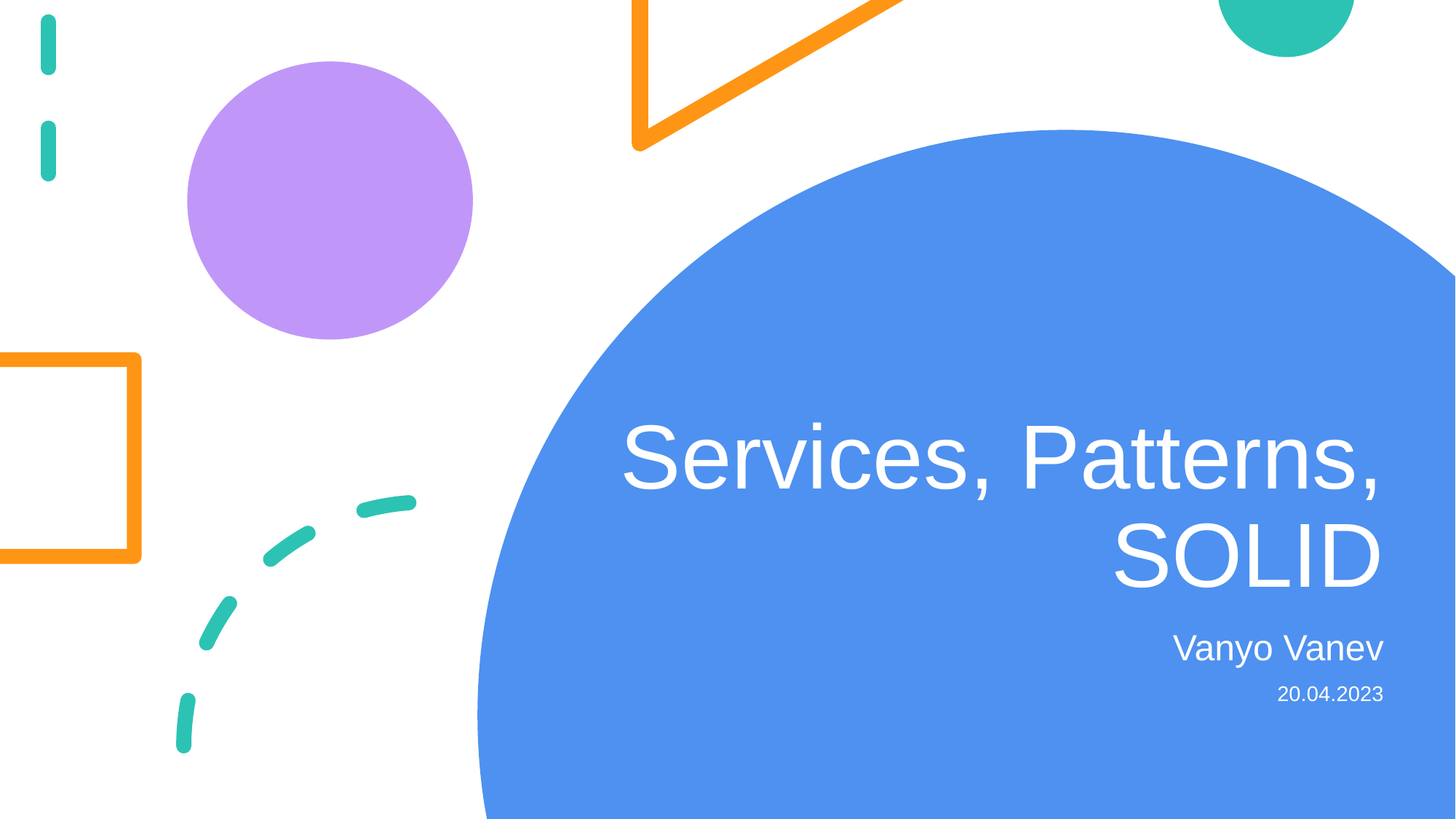

# Services, Patterns, SOLID
Vanyo Vanev
20.04.2023